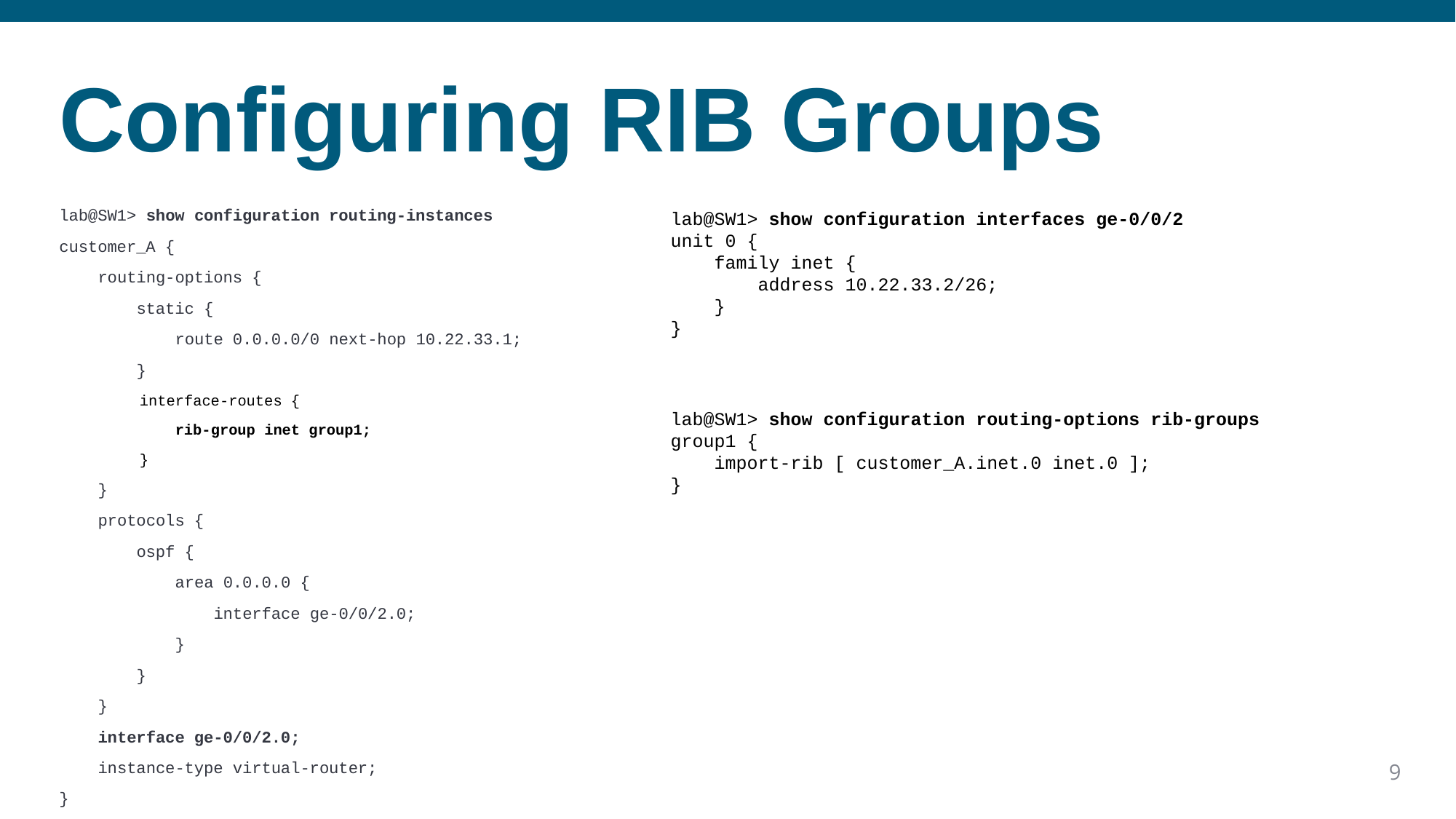

# Configuring RIB Groups
lab@SW1> show configuration routing-instances
customer_A {
    routing-options {
        static {
            route 0.0.0.0/0 next-hop 10.22.33.1;
        }
         interface-routes {
             rib-group inet group1;
         }
    }
    protocols {
        ospf {
            area 0.0.0.0 {
                interface ge-0/0/2.0;
            }
        }
    }
    interface ge-0/0/2.0;
    instance-type virtual-router;
}
lab@SW1> show configuration interfaces ge-0/0/2
unit 0 {
    family inet {
        address 10.22.33.2/26;
    }
}
lab@SW1> show configuration routing-options rib-groups
group1 {
    import-rib [ customer_A.inet.0 inet.0 ];
}